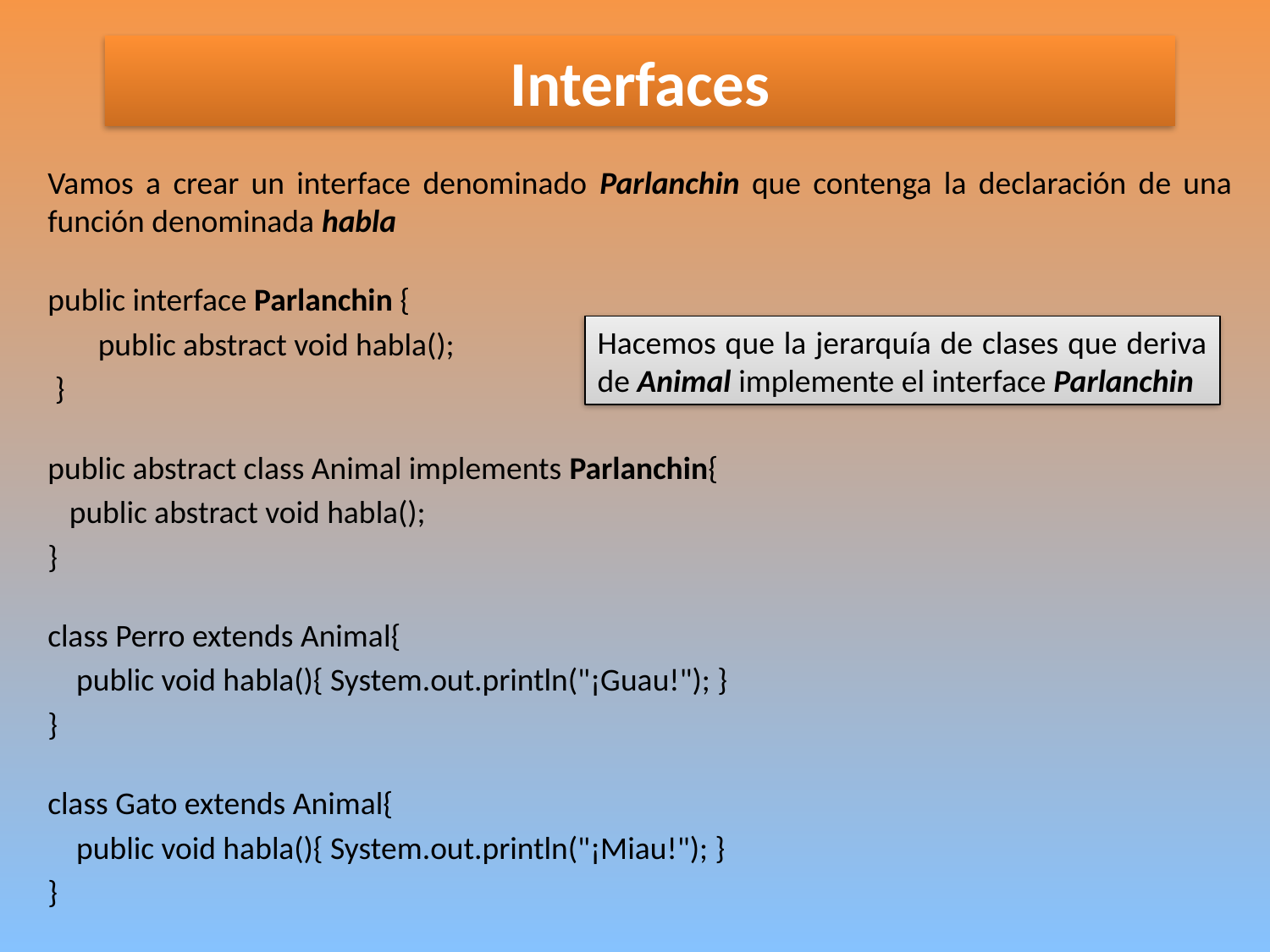

# Interfaces
Vamos a crear un interface denominado Parlanchin que contenga la declaración de una función denominada habla

public interface Parlanchin {
       public abstract void habla();
 }

public abstract class Animal implements Parlanchin{
   public abstract void habla();
}

class Perro extends Animal{
    public void habla(){ System.out.println("¡Guau!"); }
}

class Gato extends Animal{
    public void habla(){ System.out.println("¡Miau!"); }
}
Hacemos que la jerarquía de clases que deriva de Animal implemente el interface Parlanchin